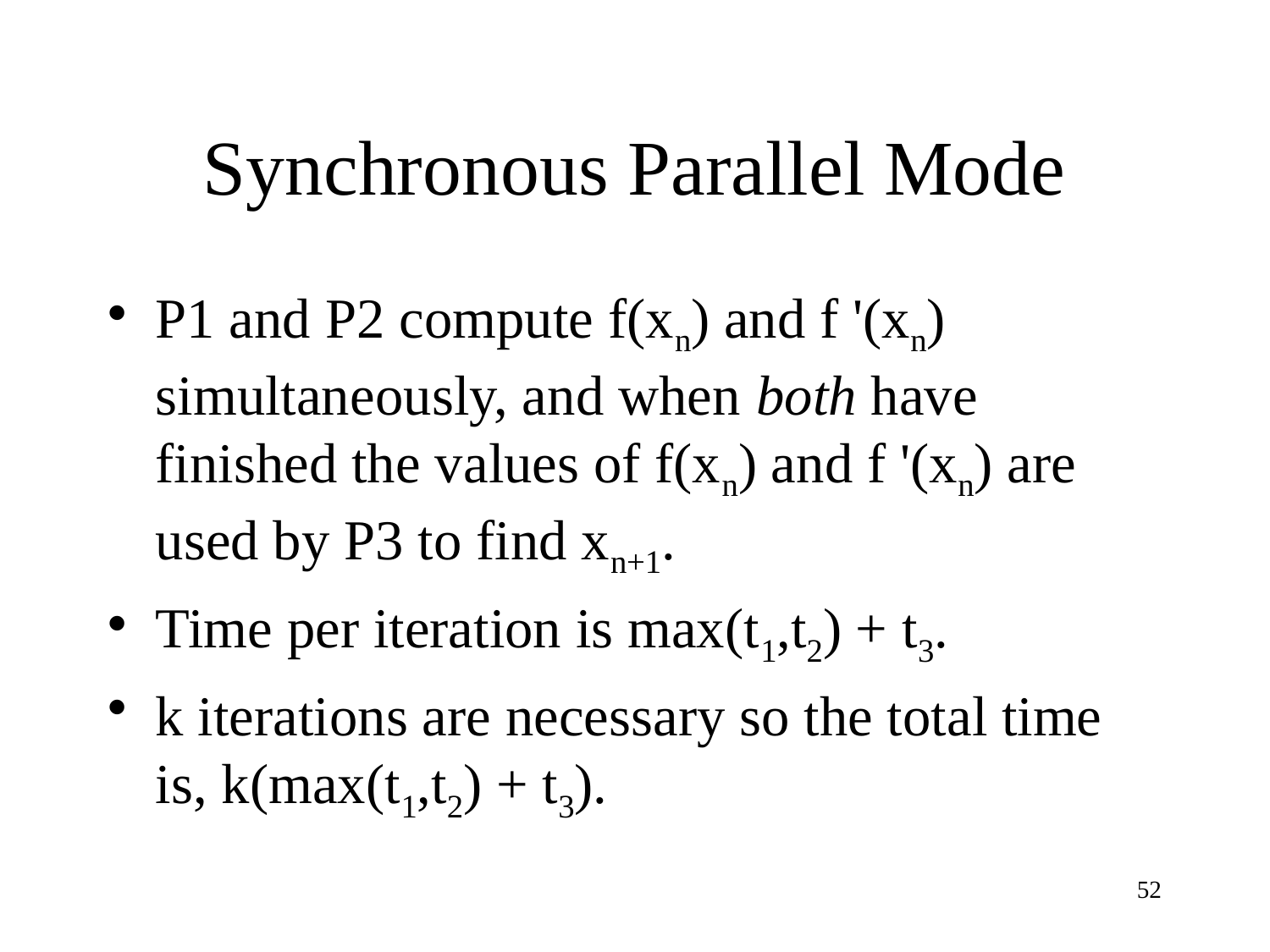

# Synchronous Parallel Mode
P1 and P2 compute f(xn) and f '(xn) simultaneously, and when both have finished the values of f(xn) and f '(xn) are used by P3 to find xn+1.
Time per iteration is max(t1,t2) + t3.
k iterations are necessary so the total time is, k(max(t1,t2) + t3).
52